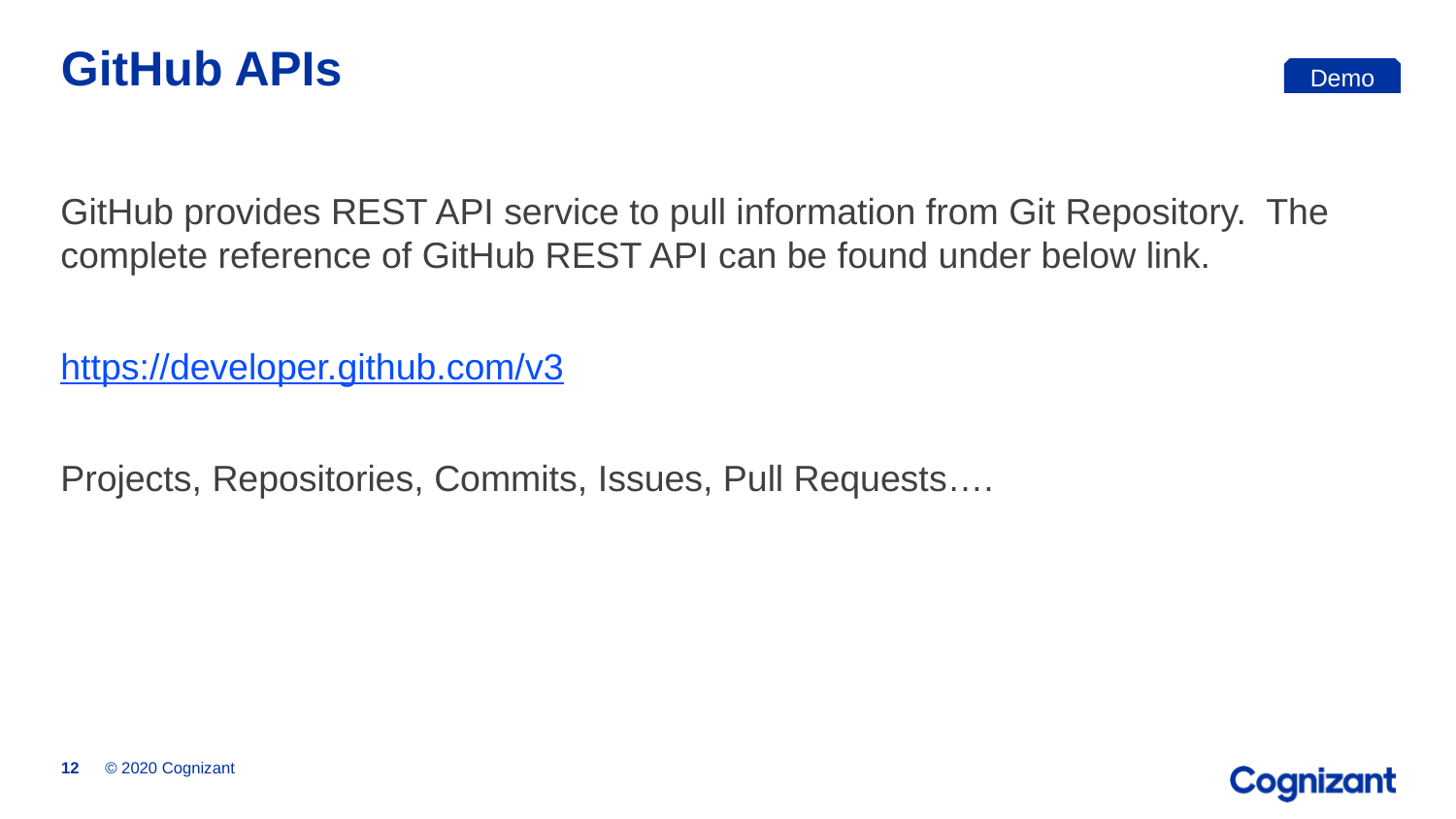

# GitHub APIs
Demo
GitHub provides REST API service to pull information from Git Repository.  The complete reference of GitHub REST API can be found under below link.

https://developer.github.com/v3

Projects, Repositories, Commits, Issues, Pull Requests….

© 2020 Cognizant
12